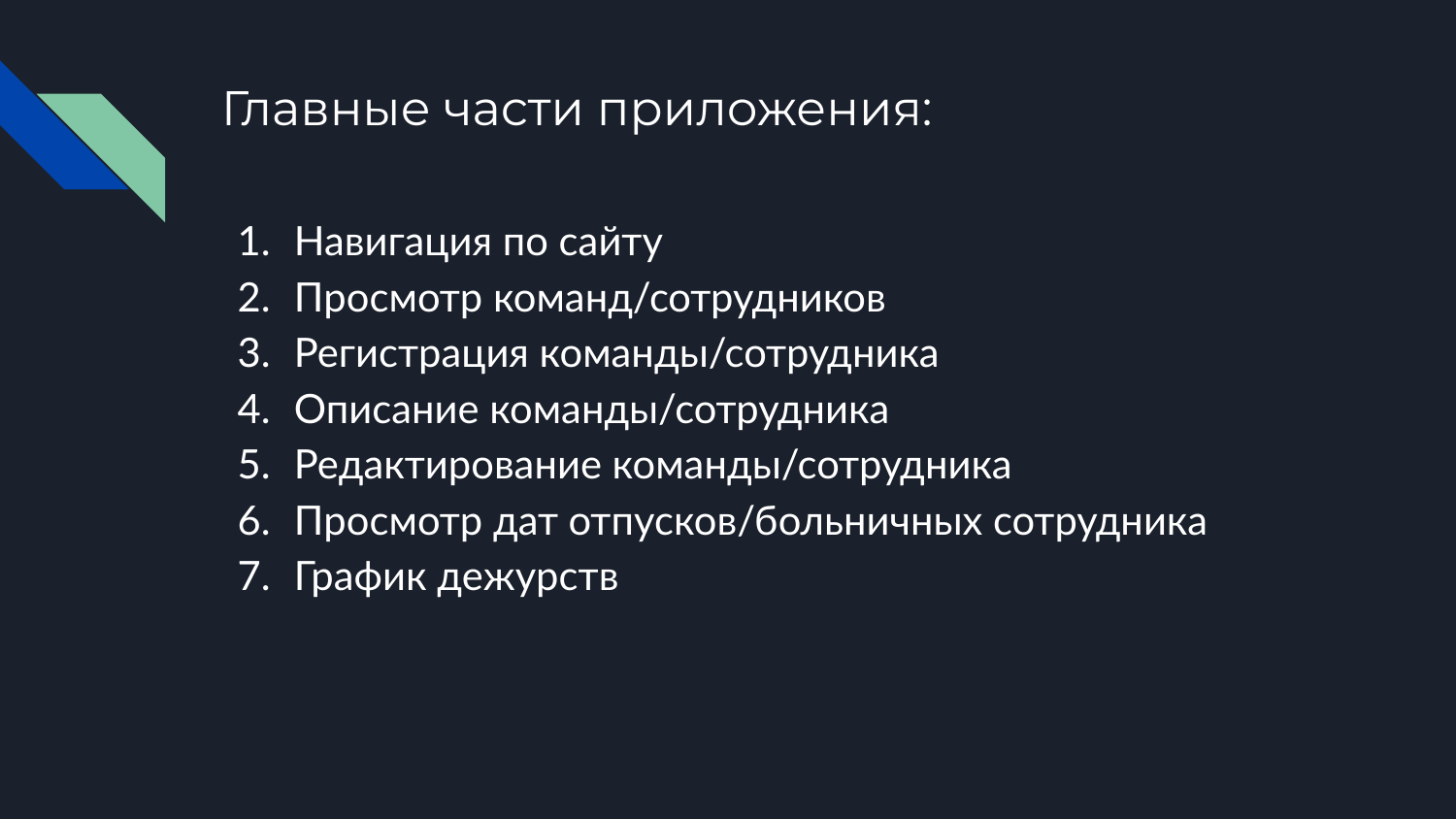

# Главные части приложения:
Навигация по сайту
Просмотр команд/сотрудников
Регистрация команды/сотрудника
Описание команды/сотрудника
Редактирование команды/сотрудника
Просмотр дат отпусков/больничных сотрудника
График дежурств